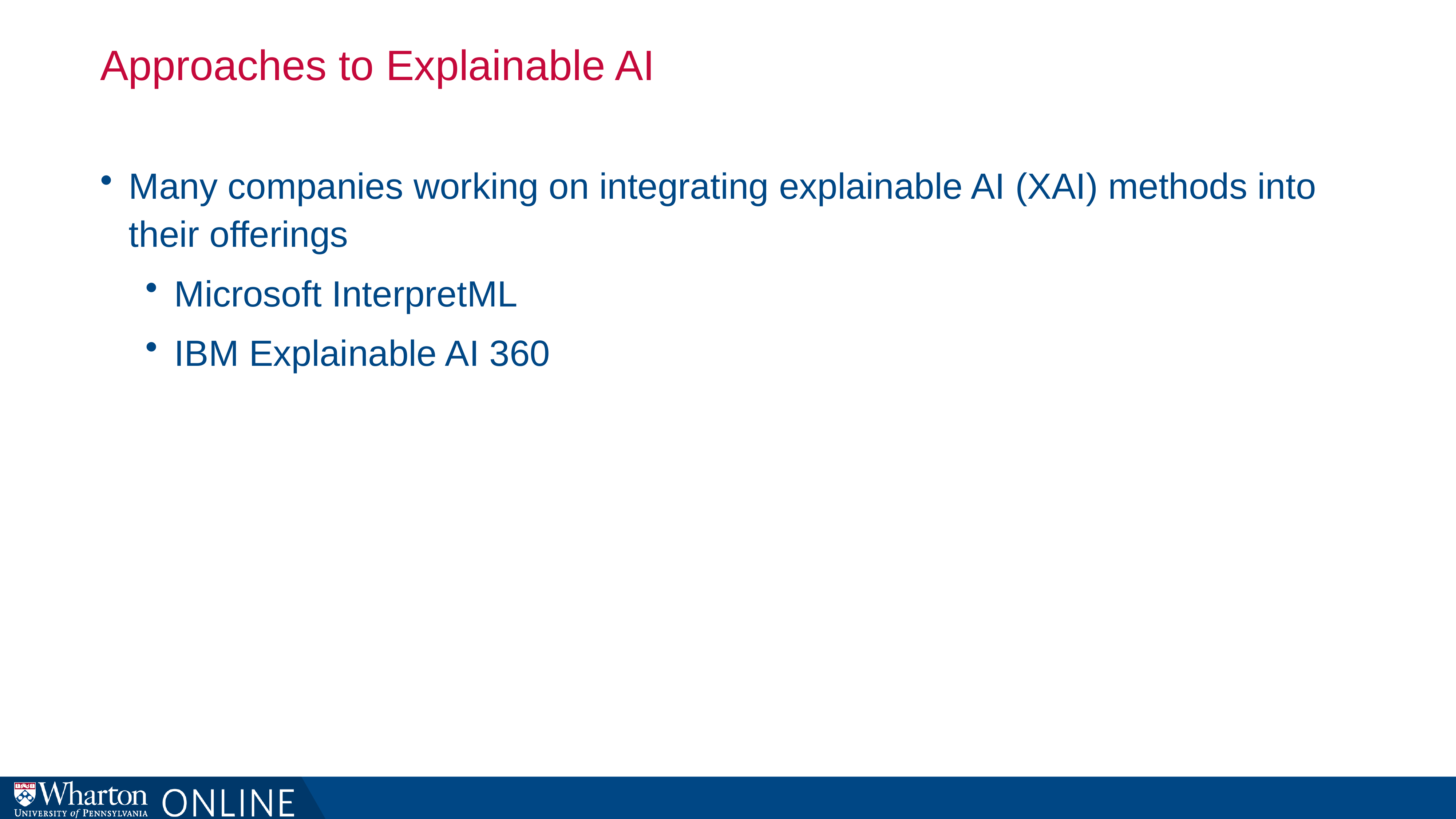

# Approaches to Explainable AI
Many companies working on integrating explainable AI (XAI) methods into their offerings
Microsoft InterpretML
IBM Explainable AI 360